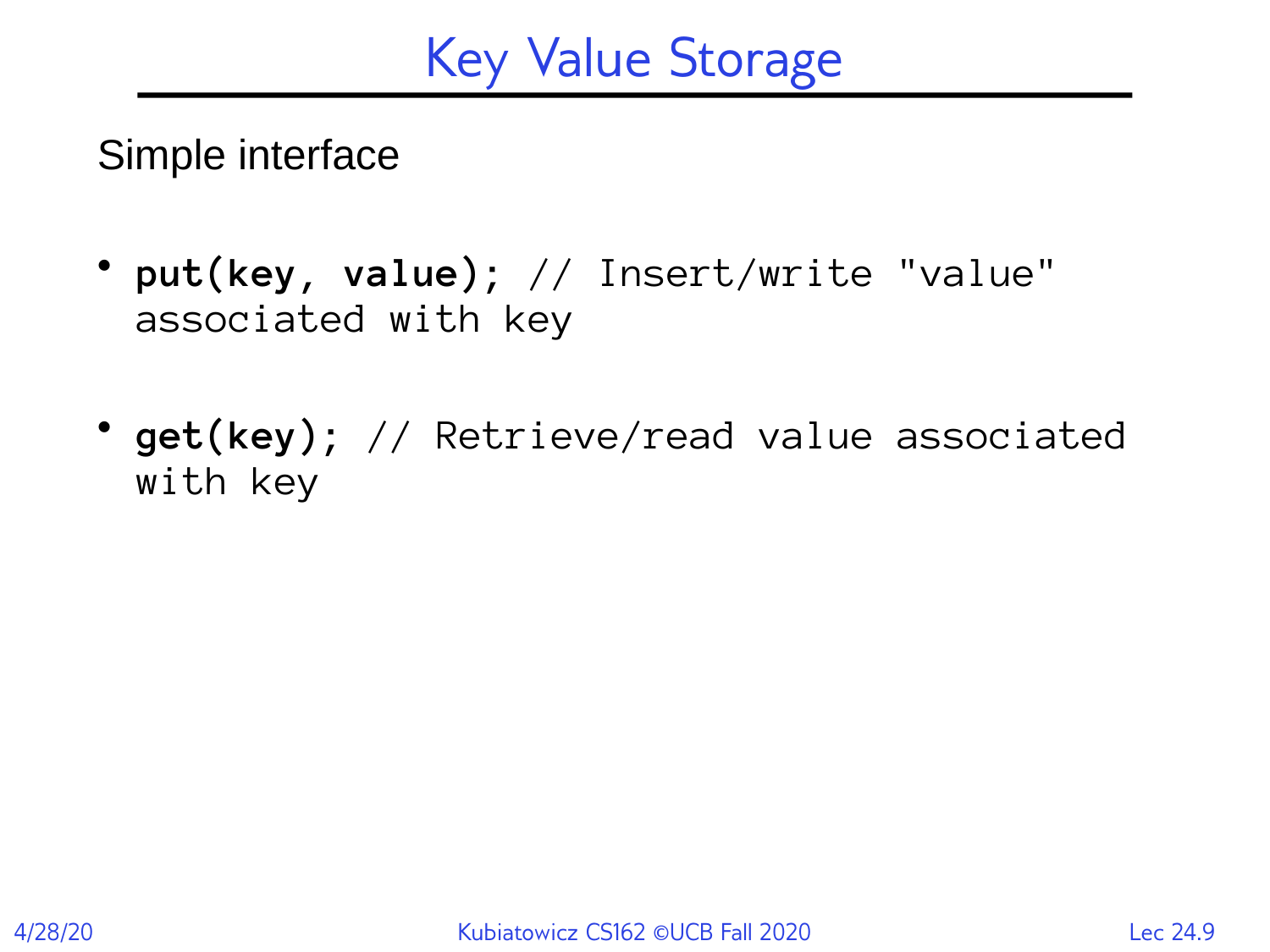

# Key Value Storage
Simple interface

put(key, value); // Insert/write "value" associated with key

get(key); // Retrieve/read value associated with key